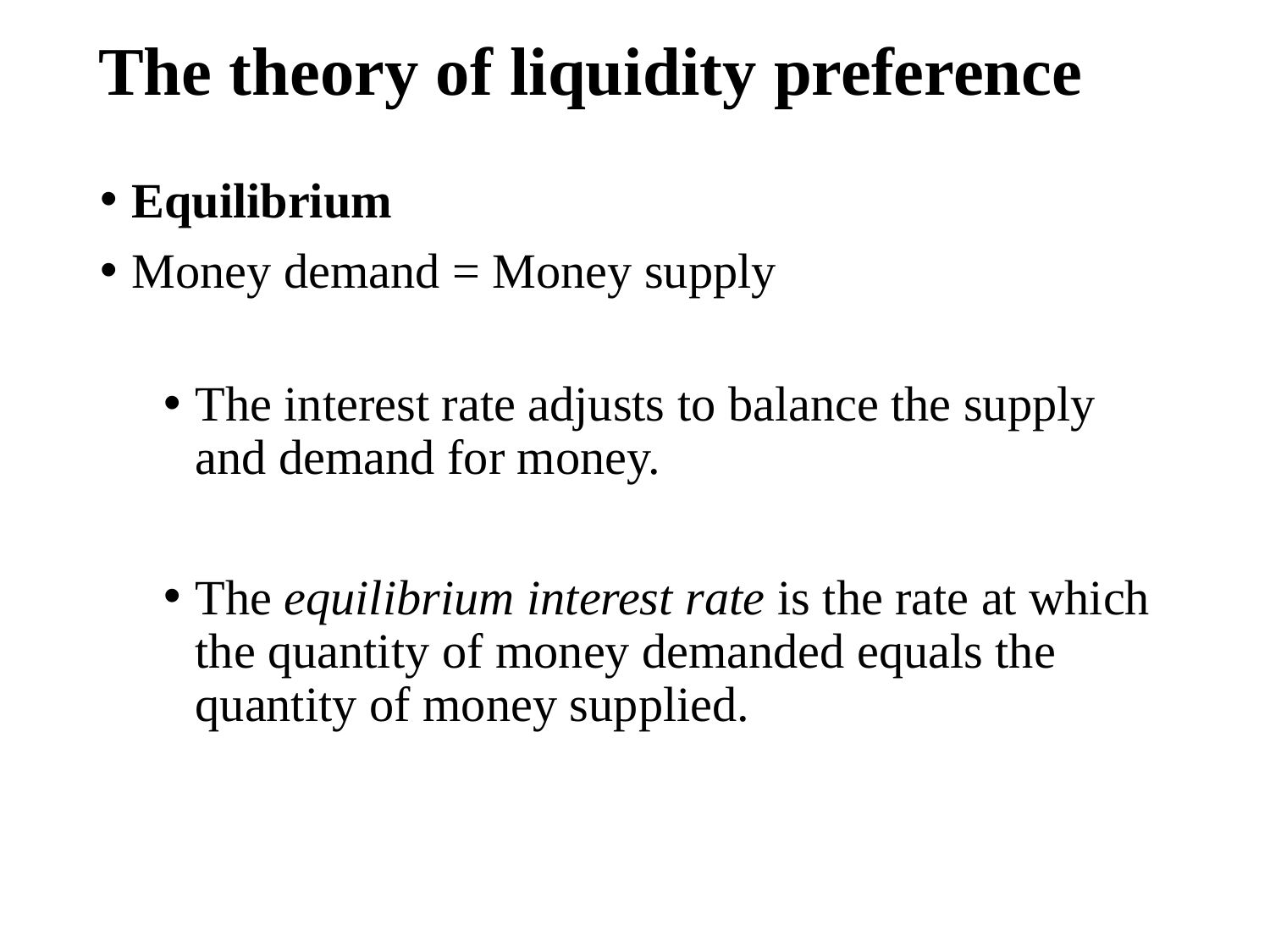

# The theory of liquidity preference
Equilibrium
Money demand = Money supply

The interest rate adjusts to balance the supply and demand for money.

The equilibrium interest rate is the rate at which the quantity of money demanded equals the quantity of money supplied.